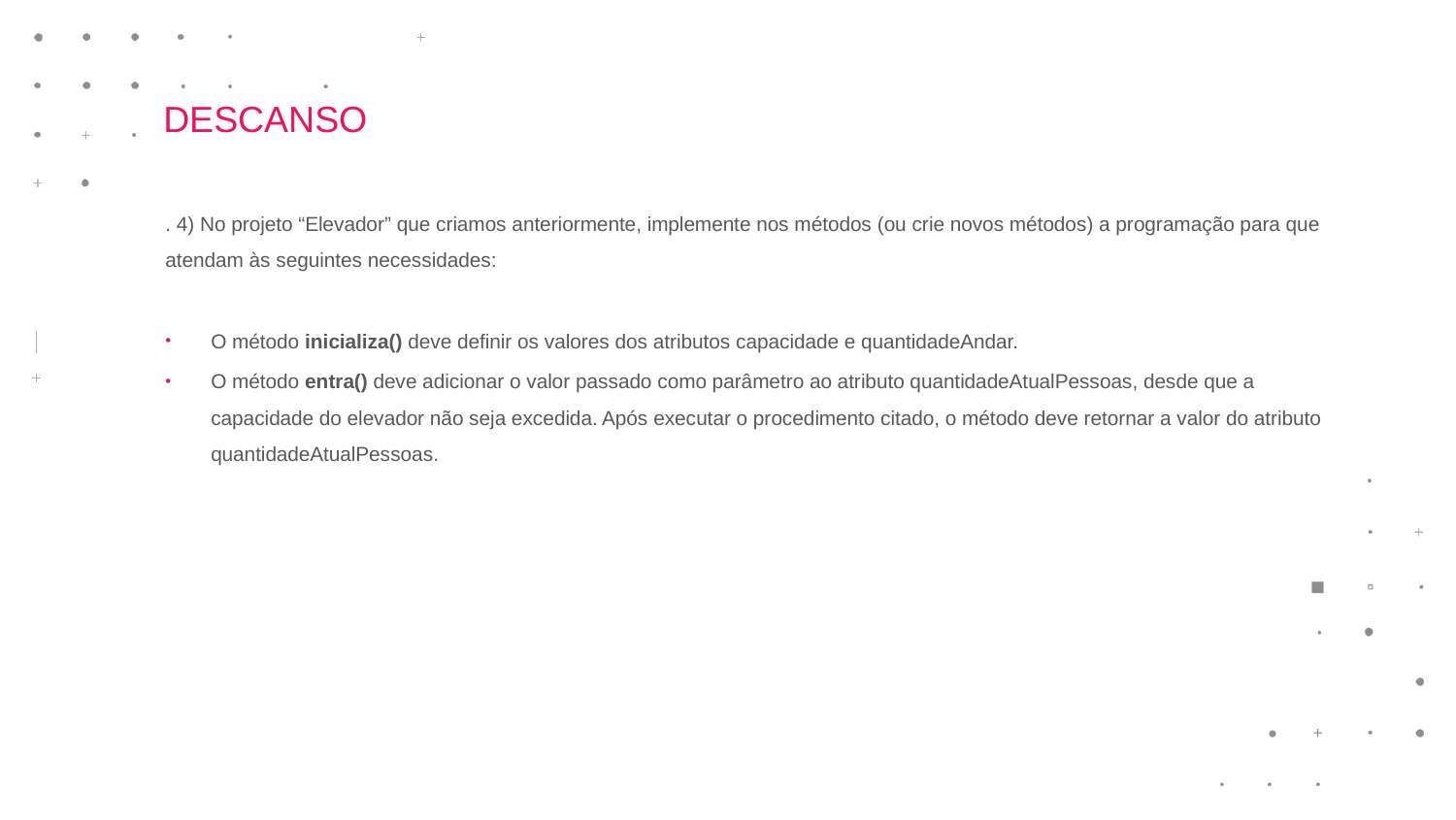

DESCANSO
. 4) No projeto “Elevador” que criamos anteriormente, implemente nos métodos (ou crie novos métodos) a programação para que atendam às seguintes necessidades:

O método inicializa() deve definir os valores dos atributos capacidade e quantidadeAndar.
O método entra() deve adicionar o valor passado como parâmetro ao atributo quantidadeAtualPessoas, desde que a capacidade do elevador não seja excedida. Após executar o procedimento citado, o método deve retornar a valor do atributo quantidadeAtualPessoas.